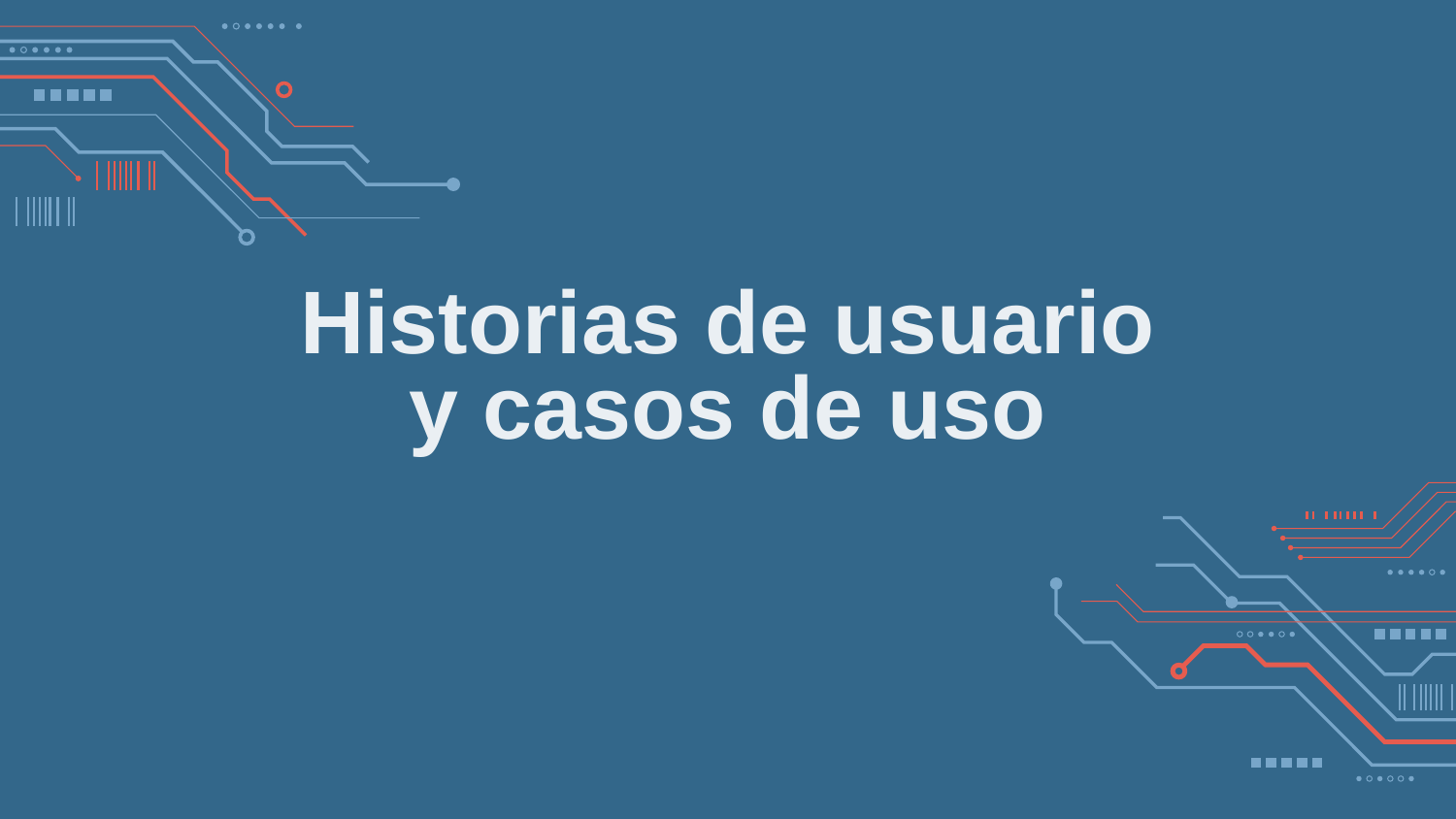

# Historias de usuario y casos de uso